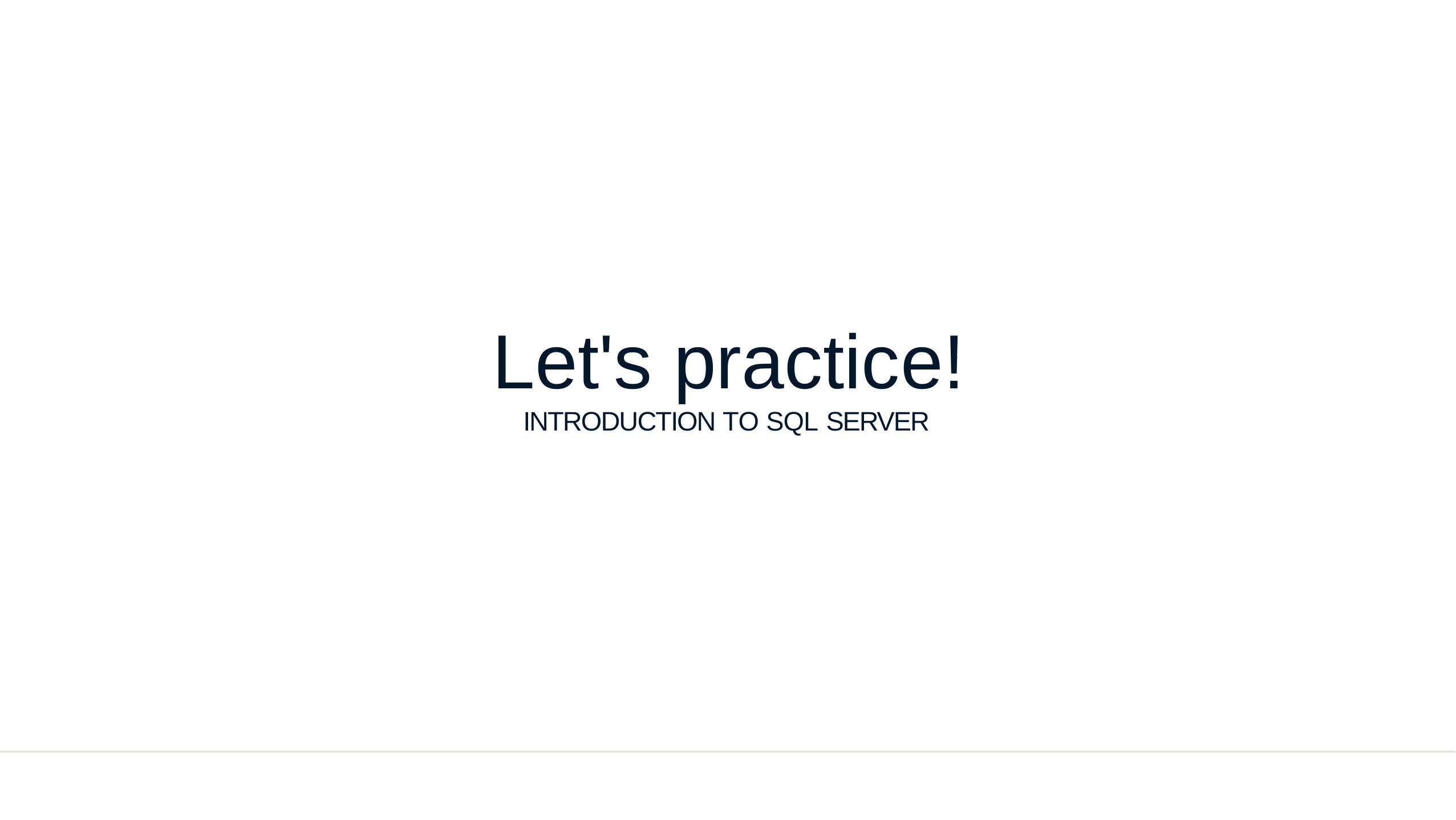

# Let's practice!
INTRODUCTION TO SQL SERVER
https://quizizz.com/admin/presentation/6598c3d0402c62520b148ebd/start?fromBrowserLoad=true